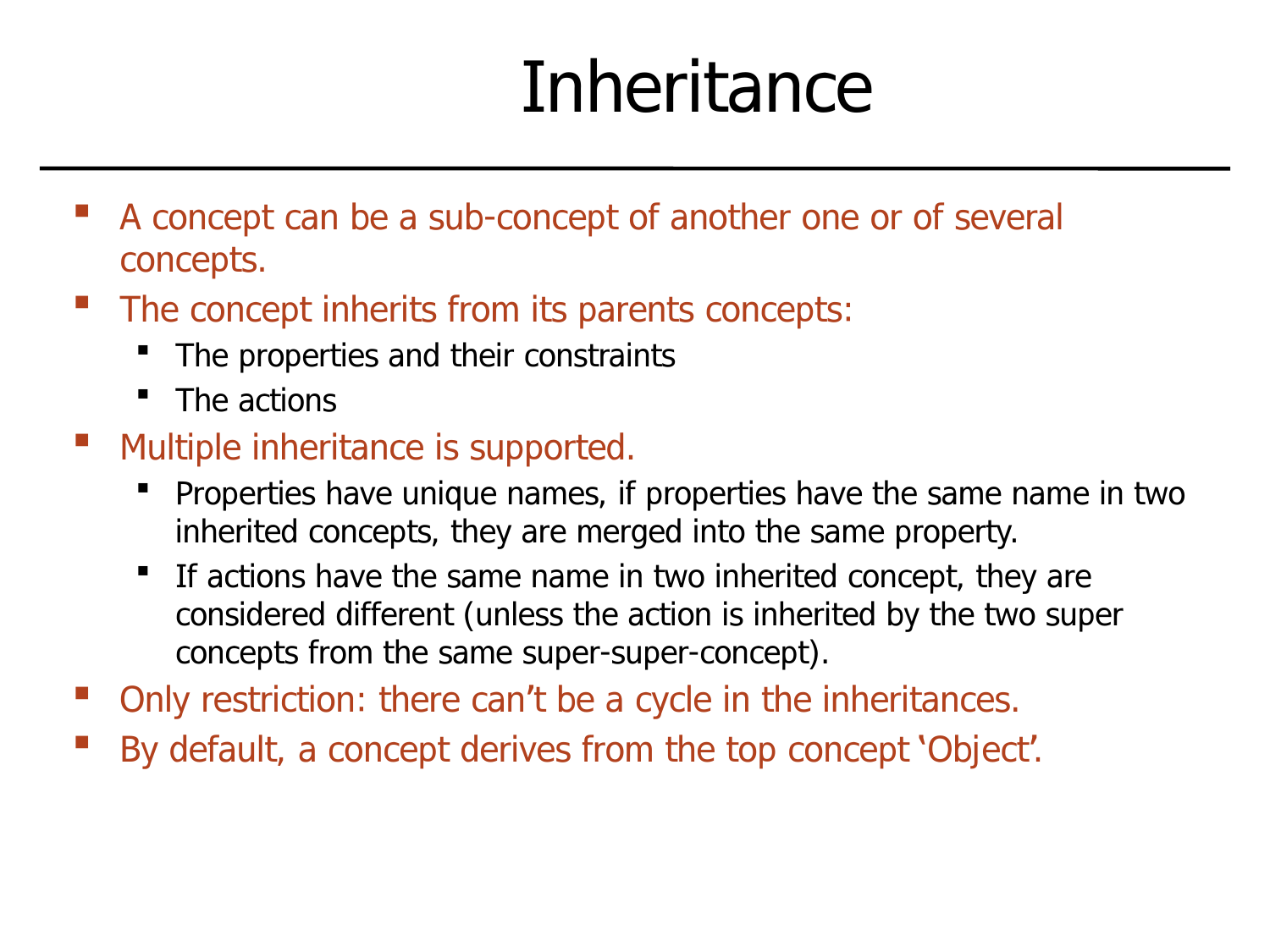

# Inheritance
A concept can be a sub-concept of another one or of several concepts.
The concept inherits from its parents concepts:
The properties and their constraints
The actions
Multiple inheritance is supported.
Properties have unique names, if properties have the same name in two inherited concepts, they are merged into the same property.
If actions have the same name in two inherited concept, they are considered different (unless the action is inherited by the two super concepts from the same super-super-concept).
Only restriction: there can’t be a cycle in the inheritances.
By default, a concept derives from the top concept ‘Object’.